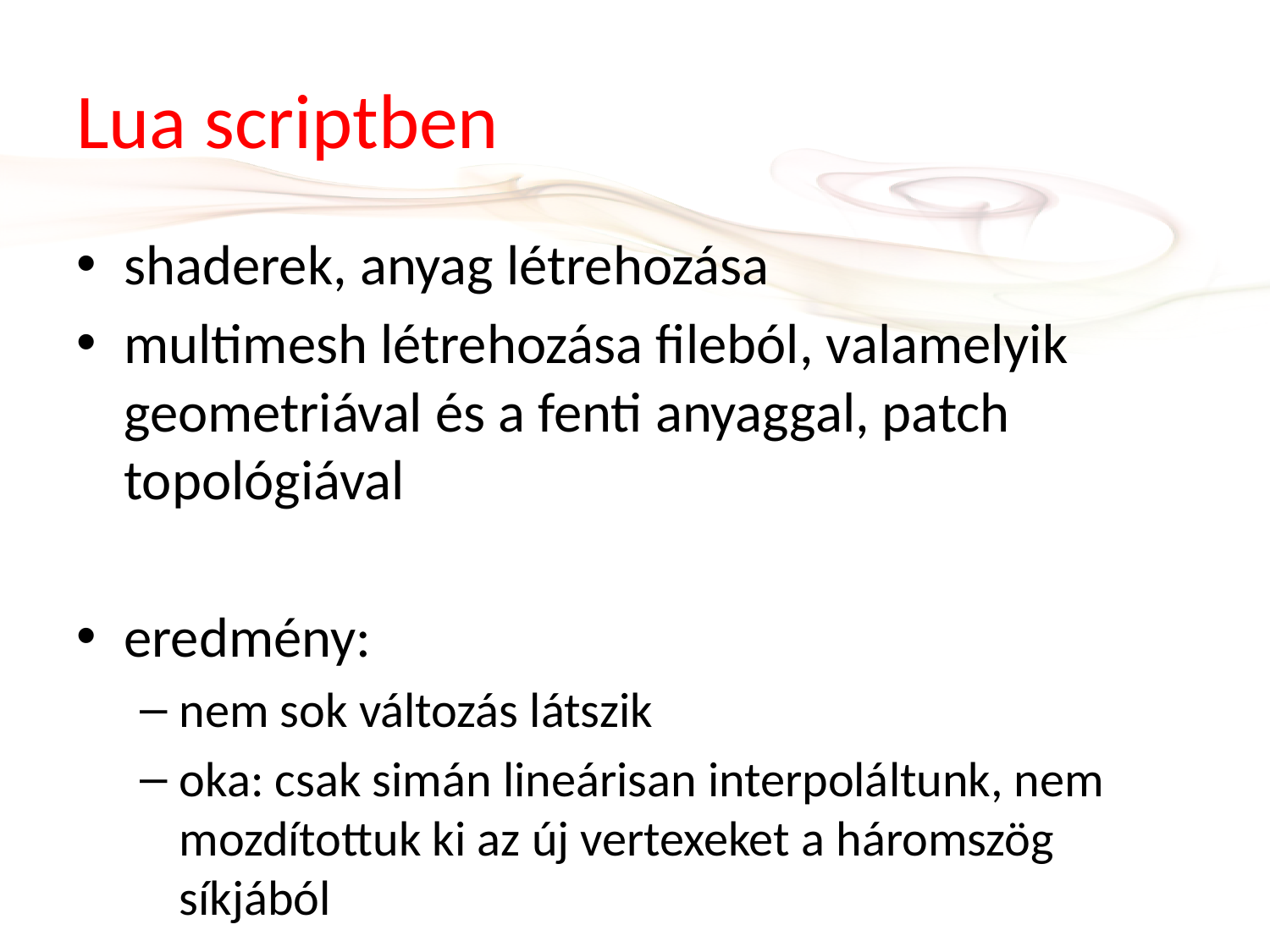

# Lua scriptben
shaderek, anyag létrehozása
multimesh létrehozása fileból, valamelyik geometriával és a fenti anyaggal, patch topológiával

eredmény:
nem sok változás látszik
oka: csak simán lineárisan interpoláltunk, nem mozdítottuk ki az új vertexeket a háromszög síkjából